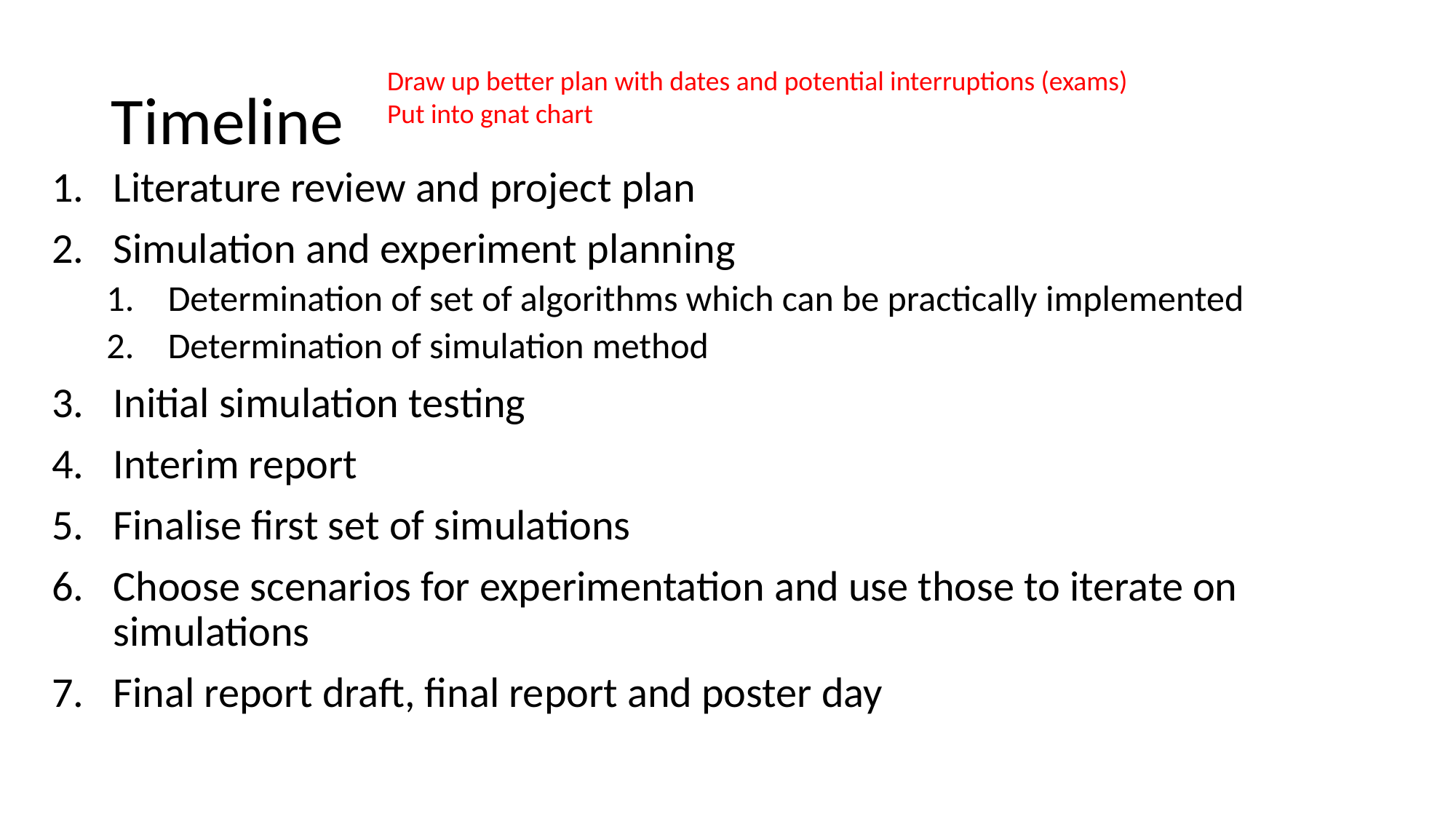

# Timeline
Draw up better plan with dates and potential interruptions (exams)
Put into gnat chart

Literature review and project plan
Simulation and experiment planning
Determination of set of algorithms which can be practically implemented
Determination of simulation method
Initial simulation testing
Interim report
Finalise first set of simulations
Choose scenarios for experimentation and use those to iterate on simulations
Final report draft, final report and poster day